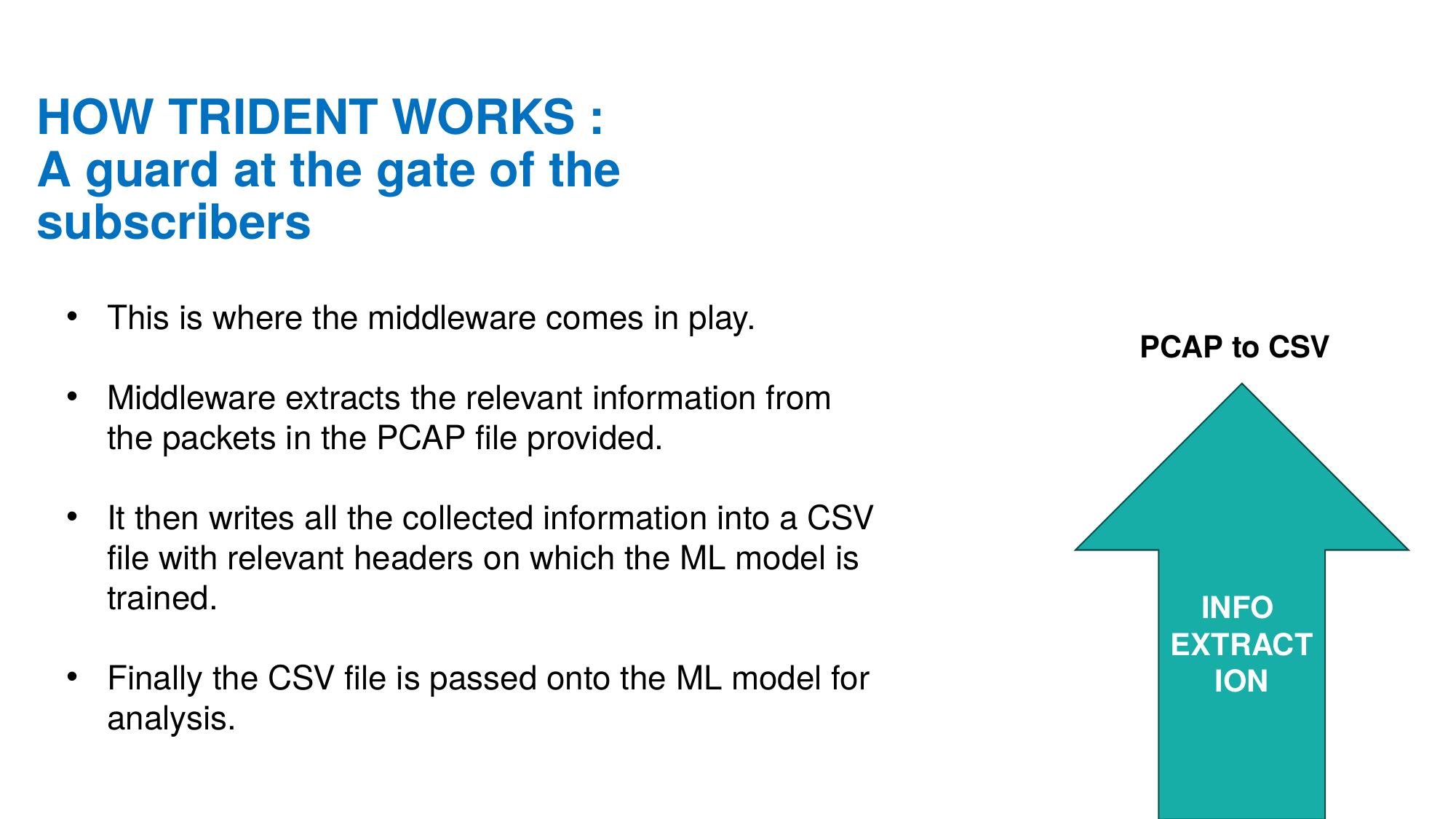

# HOW TRIDENT WORKS :  A guard at the gate of the subscribers
This is where the middleware comes in play.

Middleware extracts the relevant information from the packets in the PCAP file provided.

It then writes all the collected information into a CSV file with relevant headers on which the ML model is trained.

Finally the CSV file is passed onto the ML model for analysis.

PCAP to CSV
INFO
EXTRACTION